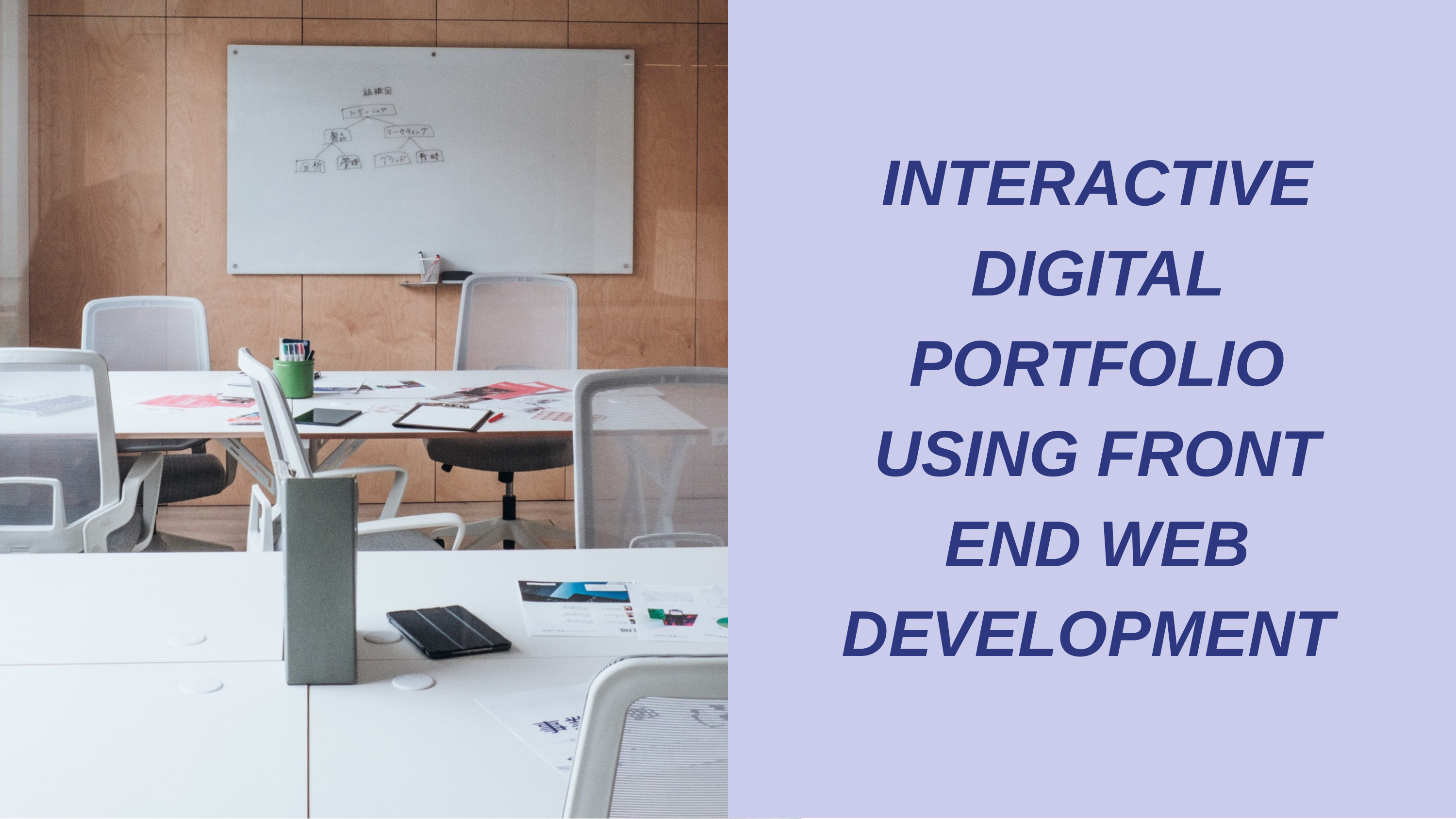

INTERACTIVE DIGITAL PORTFOLIO USING FRONT END WEB DEVELOPMENT